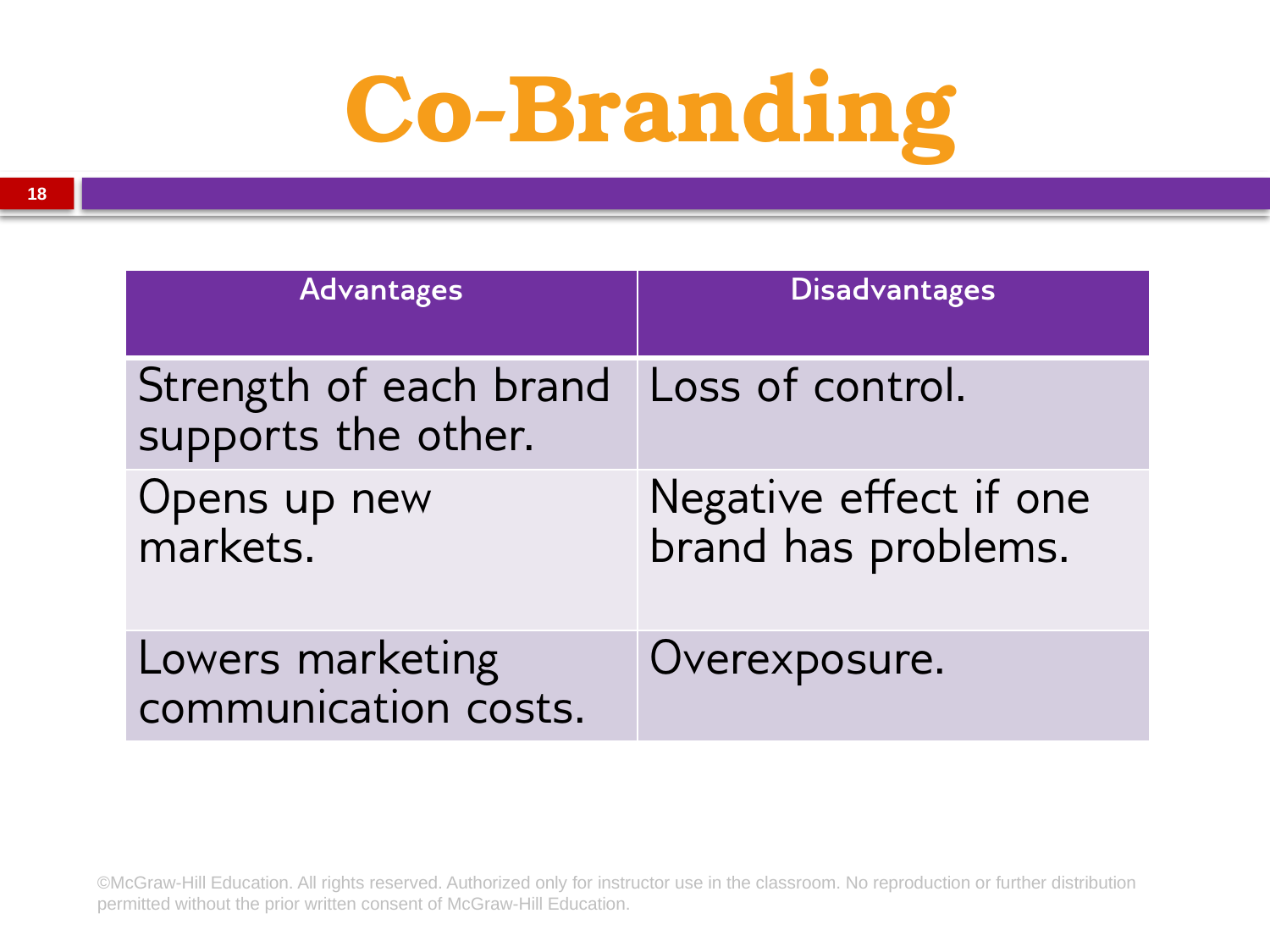

# Co-Branding
18
| Advantages | Disadvantages |
| --- | --- |
| Strength of each brand supports the other. | Loss of control. |
| Opens up new markets. | Negative effect if one brand has problems. |
| Lowers marketing communication costs. | Overexposure. |
©McGraw-Hill Education. All rights reserved. Authorized only for instructor use in the classroom. No reproduction or further distribution permitted without the prior written consent of McGraw-Hill Education.